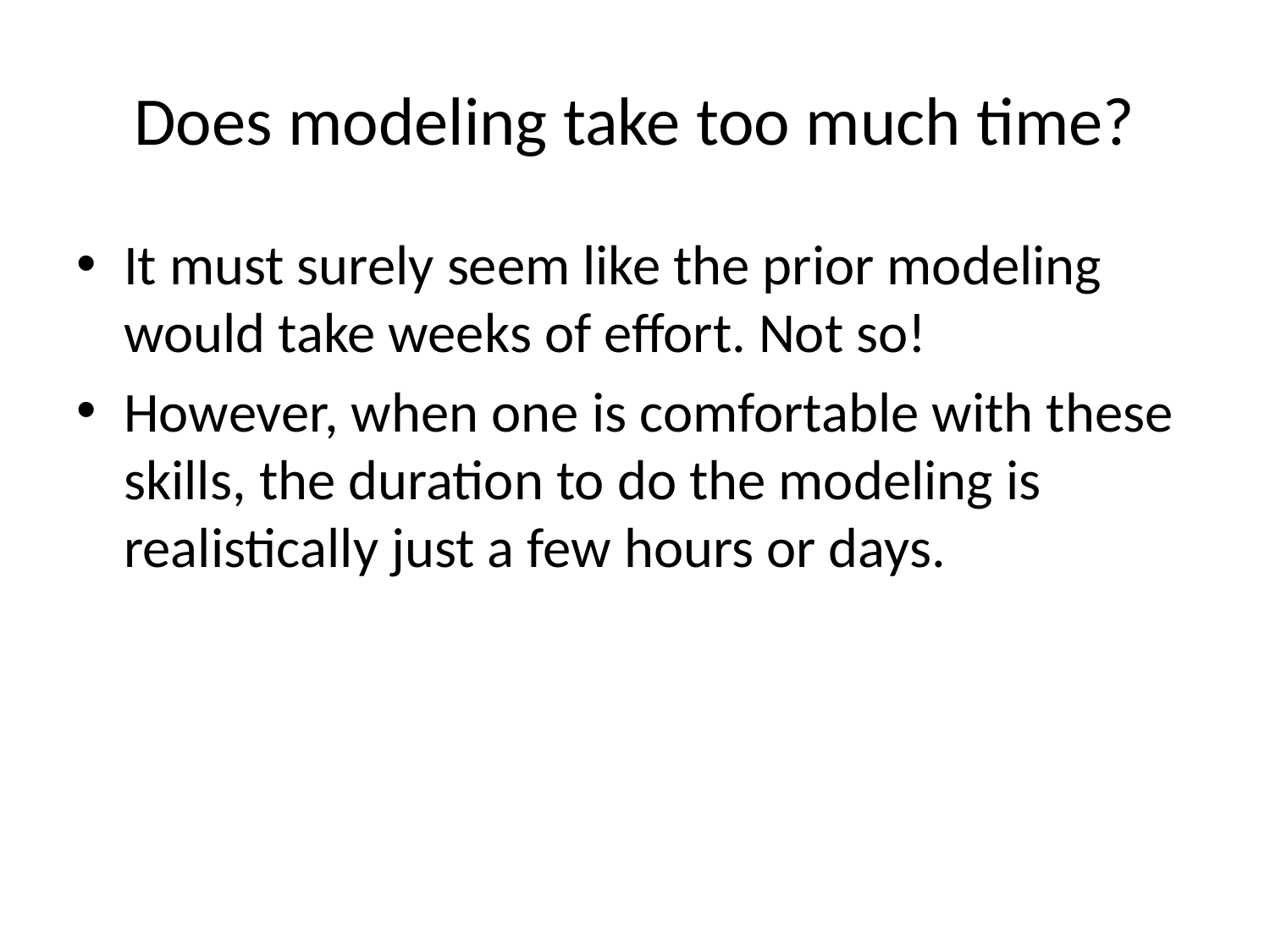

# Does modeling take too much time?
It must surely seem like the prior modeling would take weeks of effort. Not so!
However, when one is comfortable with these skills, the duration to do the modeling is realistically just a few hours or days.